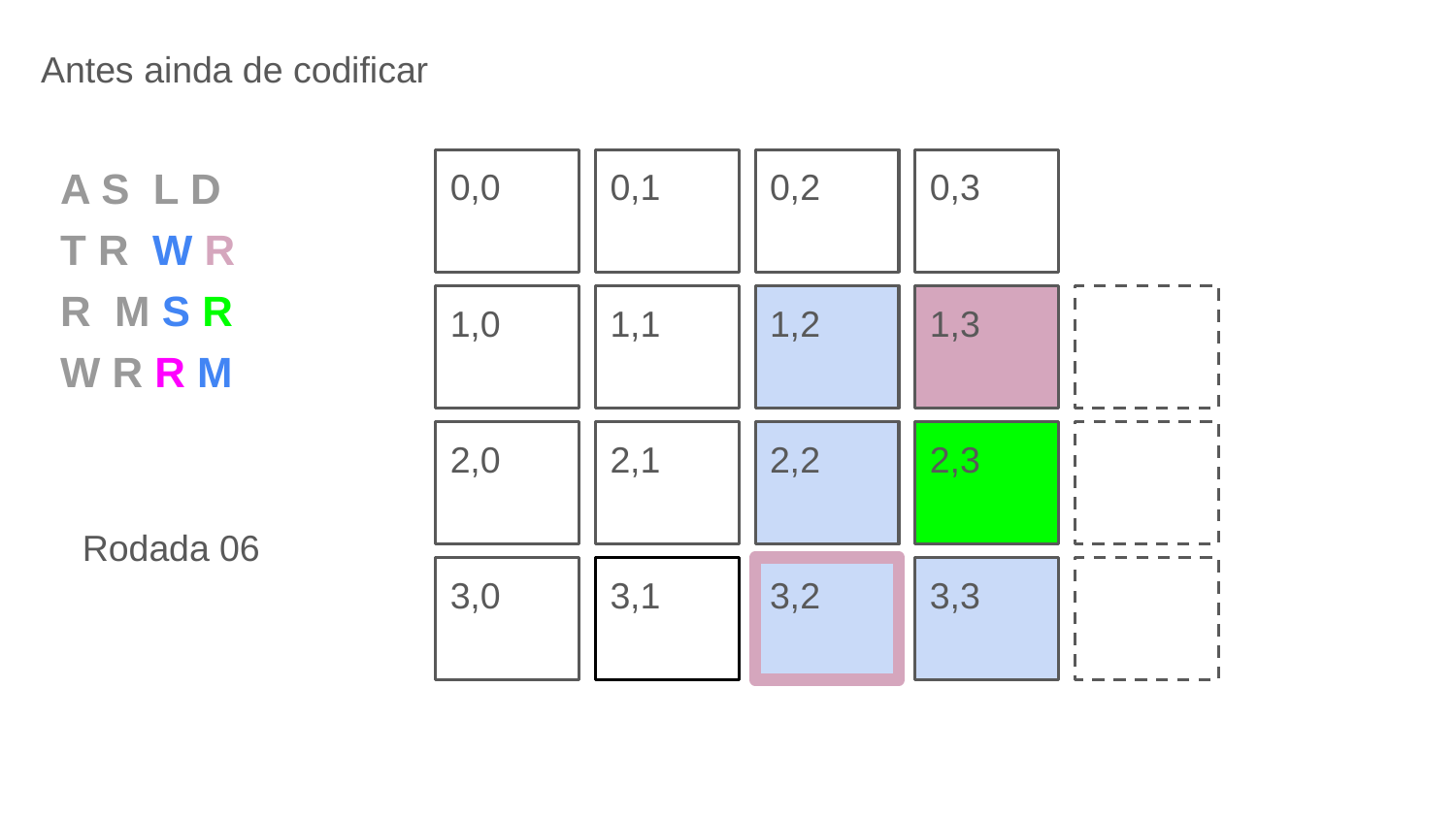

Antes ainda de codificar
A S  L D
T R  W R
R  M S R
W R R M
0,0
0,1
0,2
0,3

1,0
1,1
1,2
1,3

2,0
2,1
2,2
2,3
Rodada 06

3,0
3,1
3,2
3,3